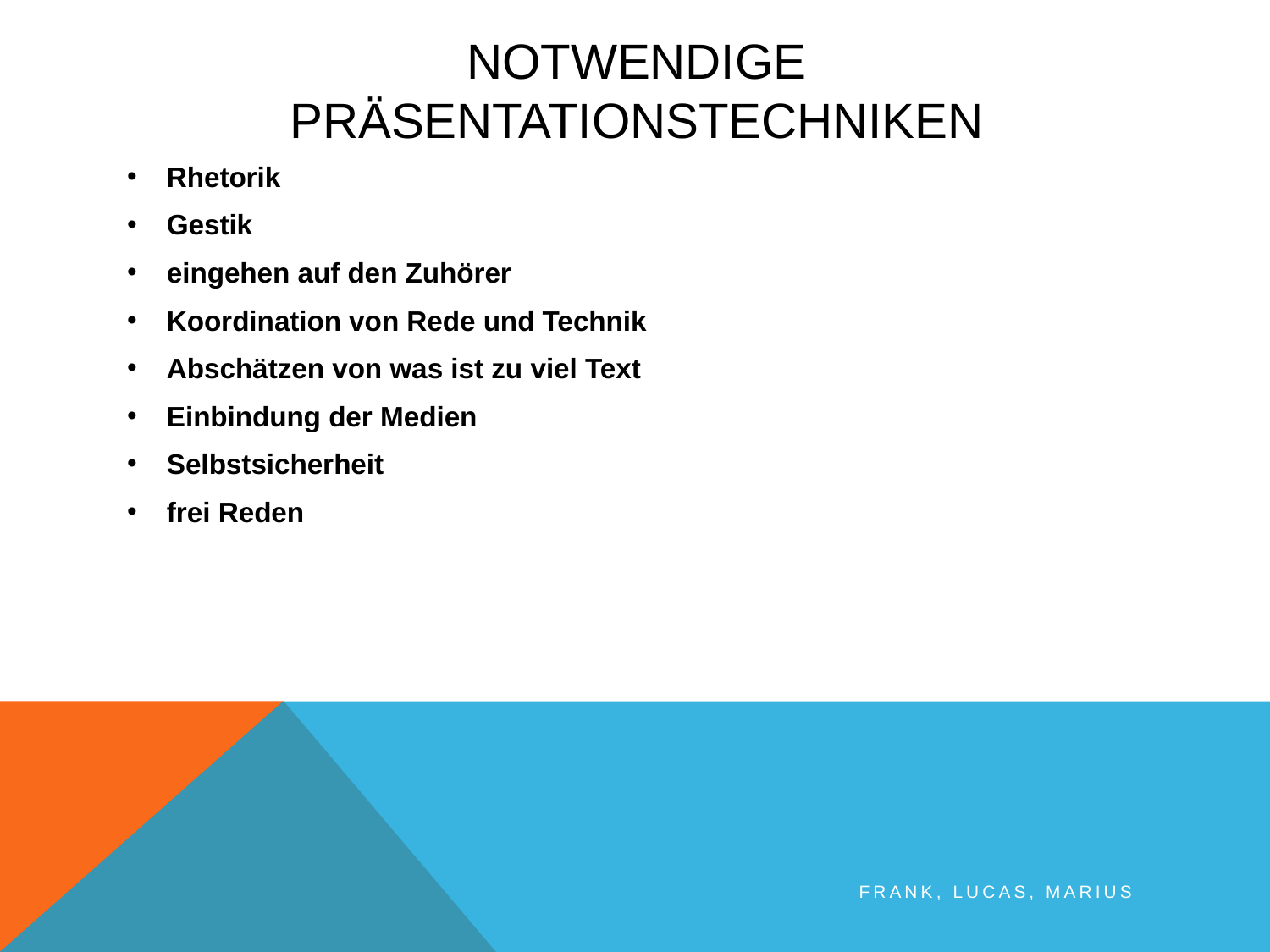

# Notwendige Präsentationstechniken
Rhetorik
Gestik
eingehen auf den Zuhörer
Koordination von Rede und Technik
Abschätzen von was ist zu viel Text
Einbindung der Medien
Selbstsicherheit
frei Reden

Frank, Lucas, Marius